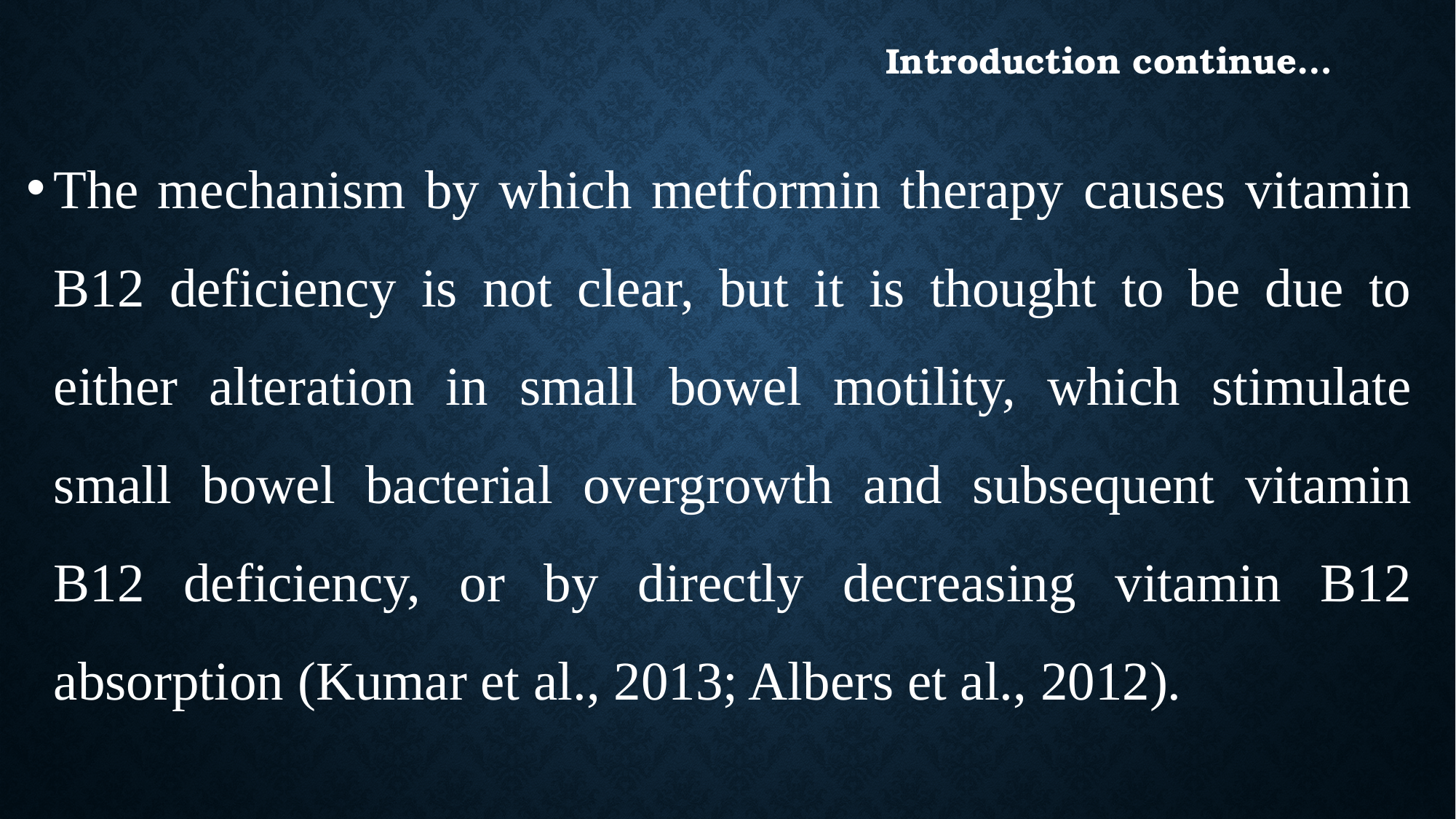

# Introduction continue…
The mechanism by which metformin therapy causes vitamin B12 deficiency is not clear, but it is thought to be due to either alteration in small bowel motility, which stimulate small bowel bacterial overgrowth and subsequent vitamin B12 deficiency, or by directly decreasing vitamin B12 absorption (Kumar et al., 2013; Albers et al., 2012).